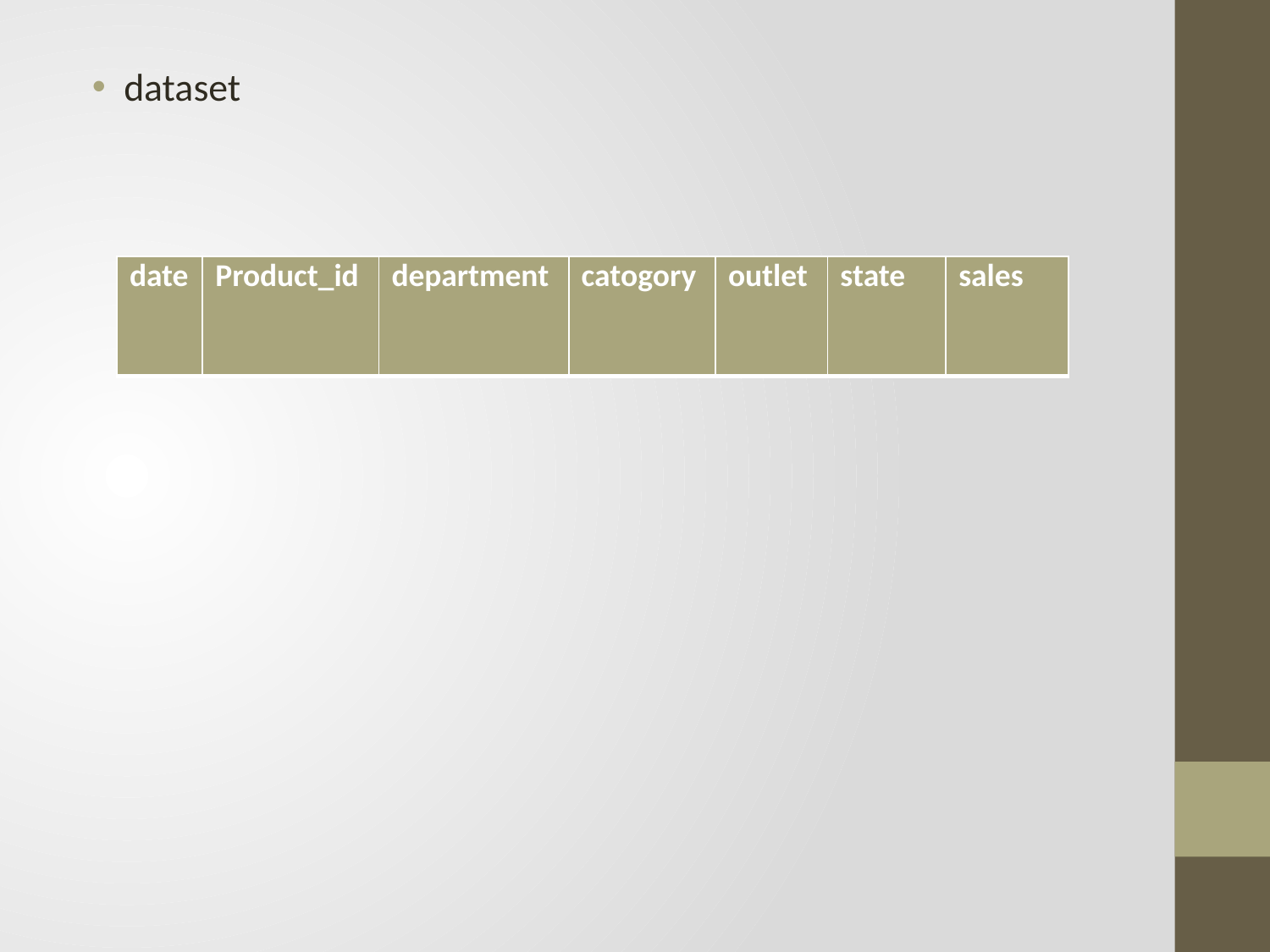

dataset
| date | Product\_id | department | catogory | outlet | state | sales |
| --- | --- | --- | --- | --- | --- | --- |